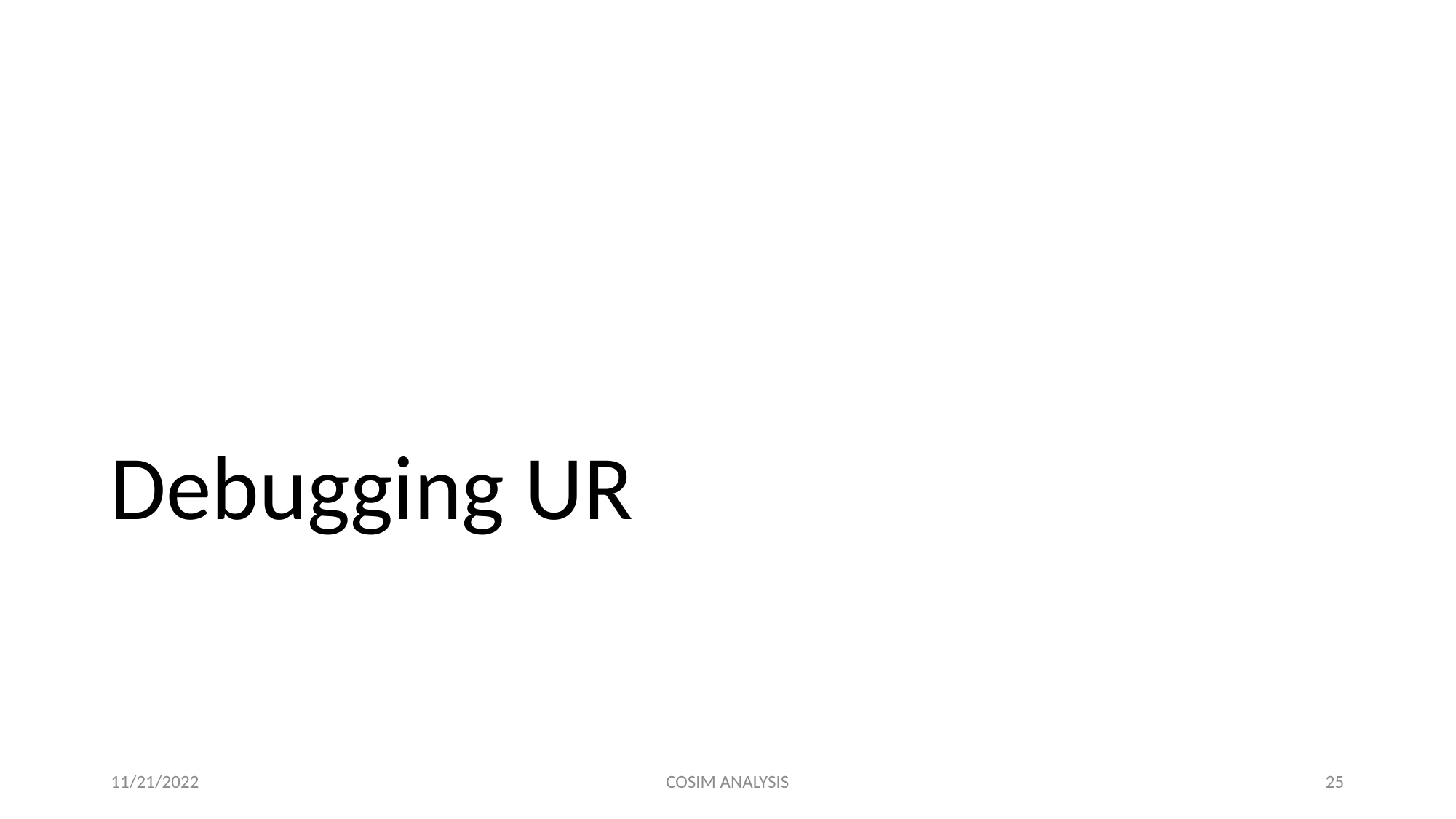

# Debugging UR

11/21/2022
COSIM ANALYSIS
25